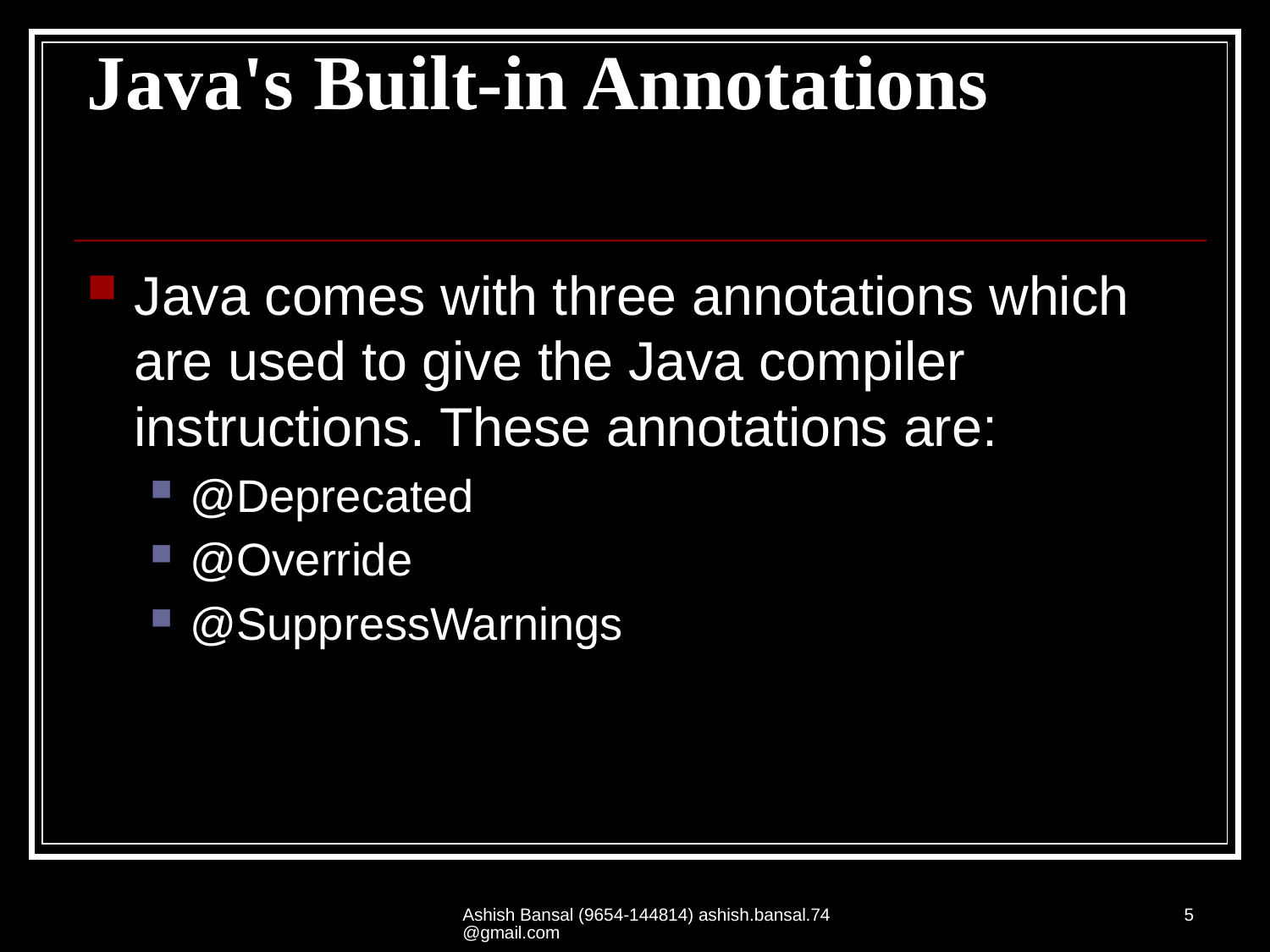

# Java's Built-in Annotations
Java comes with three annotations which are used to give the Java compiler instructions. These annotations are:
@Deprecated
@Override
@SuppressWarnings

Ashish Bansal (9654-144814) ashish.bansal.74@gmail.com
5